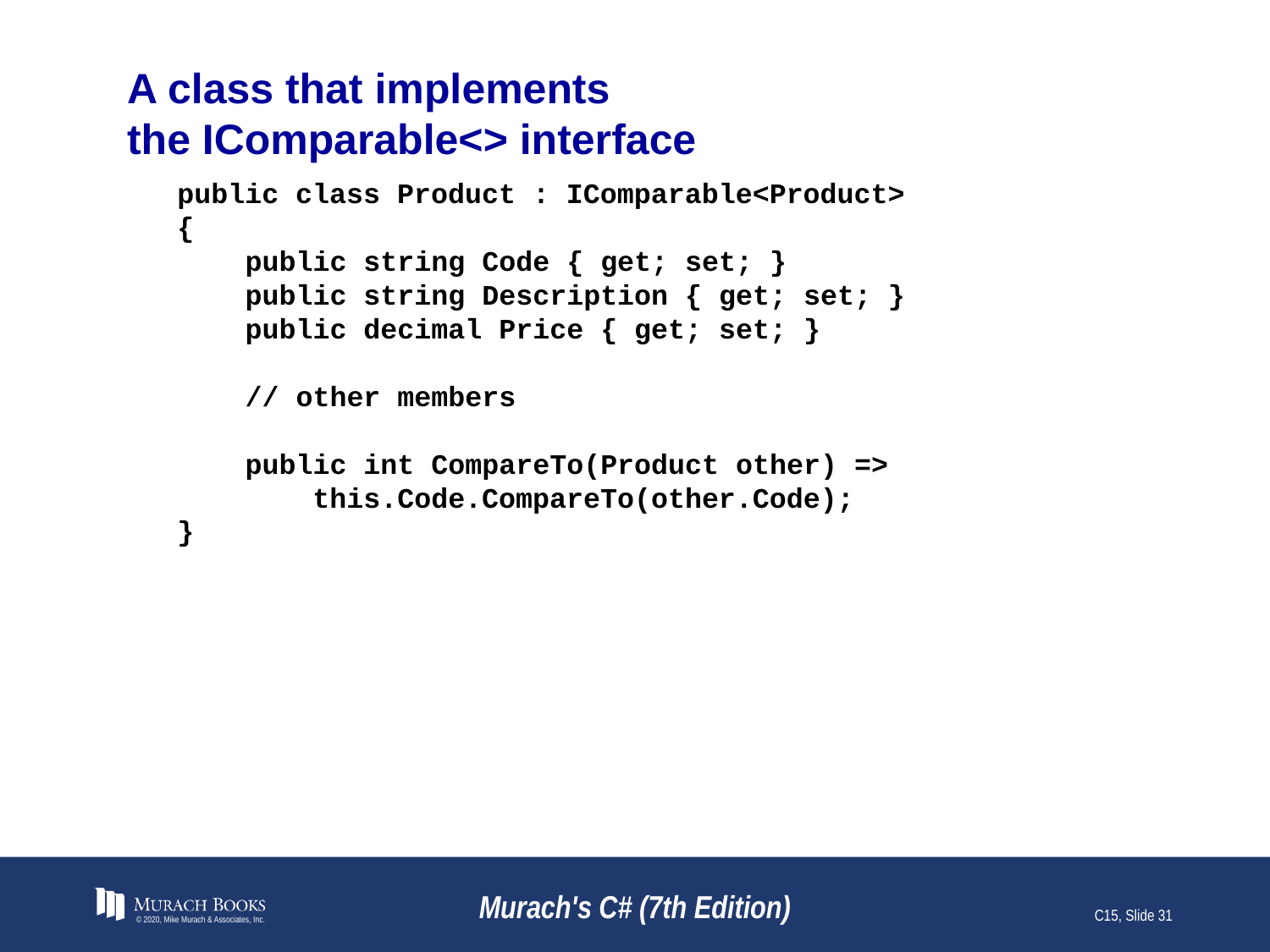

# A class that implements the IComparable<> interface
public class Product : IComparable<Product>
{
    public string Code { get; set; }
    public string Description { get; set; }
    public decimal Price { get; set; }

    // other members

    public int CompareTo(Product other) =>
        this.Code.CompareTo(other.Code);
}

© 2020, Mike Murach & Associates, Inc.
Murach's C# (7th Edition)

C15, Slide 31